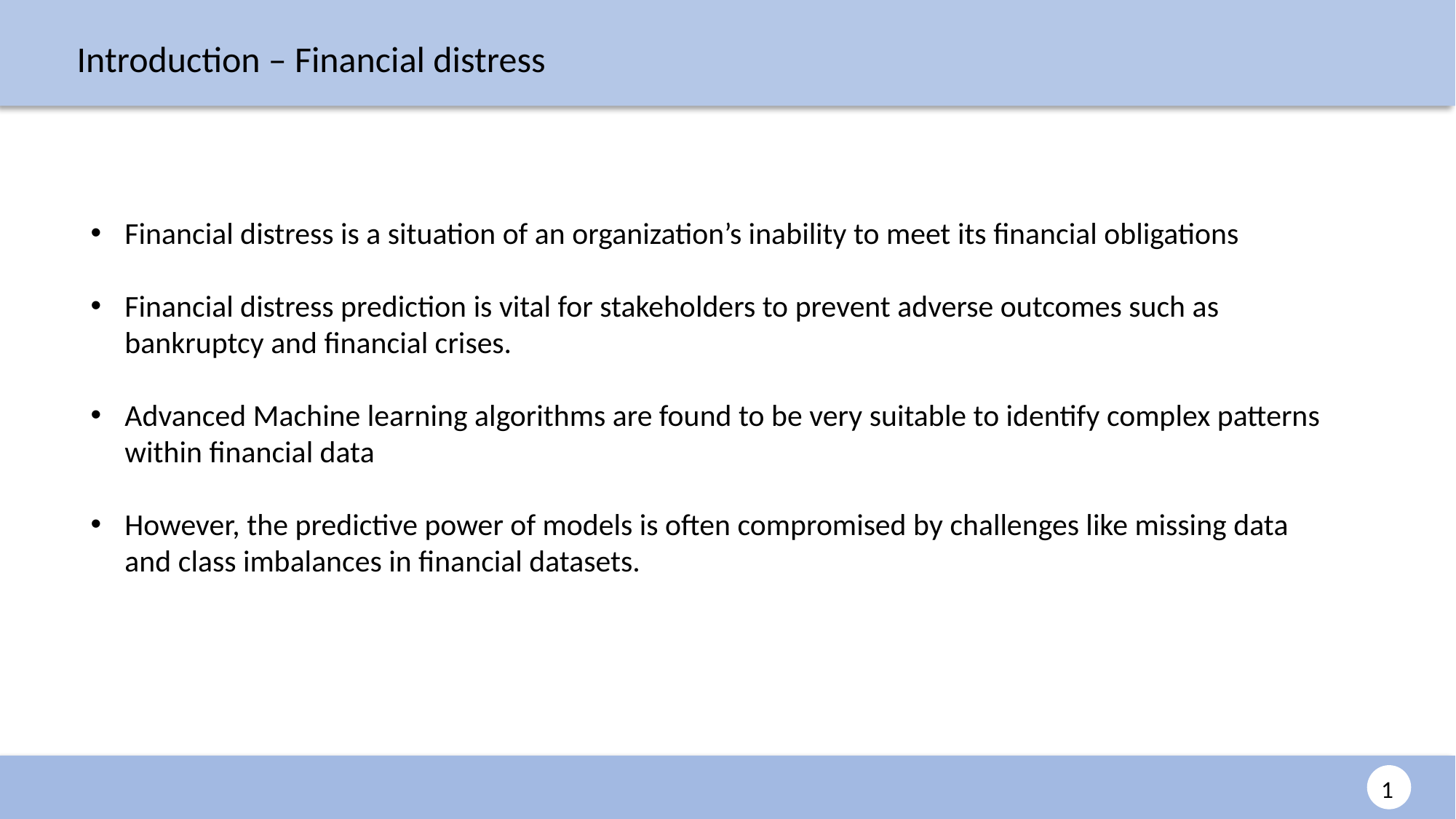

Introduction – Financial distress
Financial distress is a situation of an organization’s inability to meet its financial obligations

Financial distress prediction is vital for stakeholders to prevent adverse outcomes such as bankruptcy and financial crises.

Advanced Machine learning algorithms are found to be very suitable to identify complex patterns within financial data

However, the predictive power of models is often compromised by challenges like missing data and class imbalances in financial datasets.

1